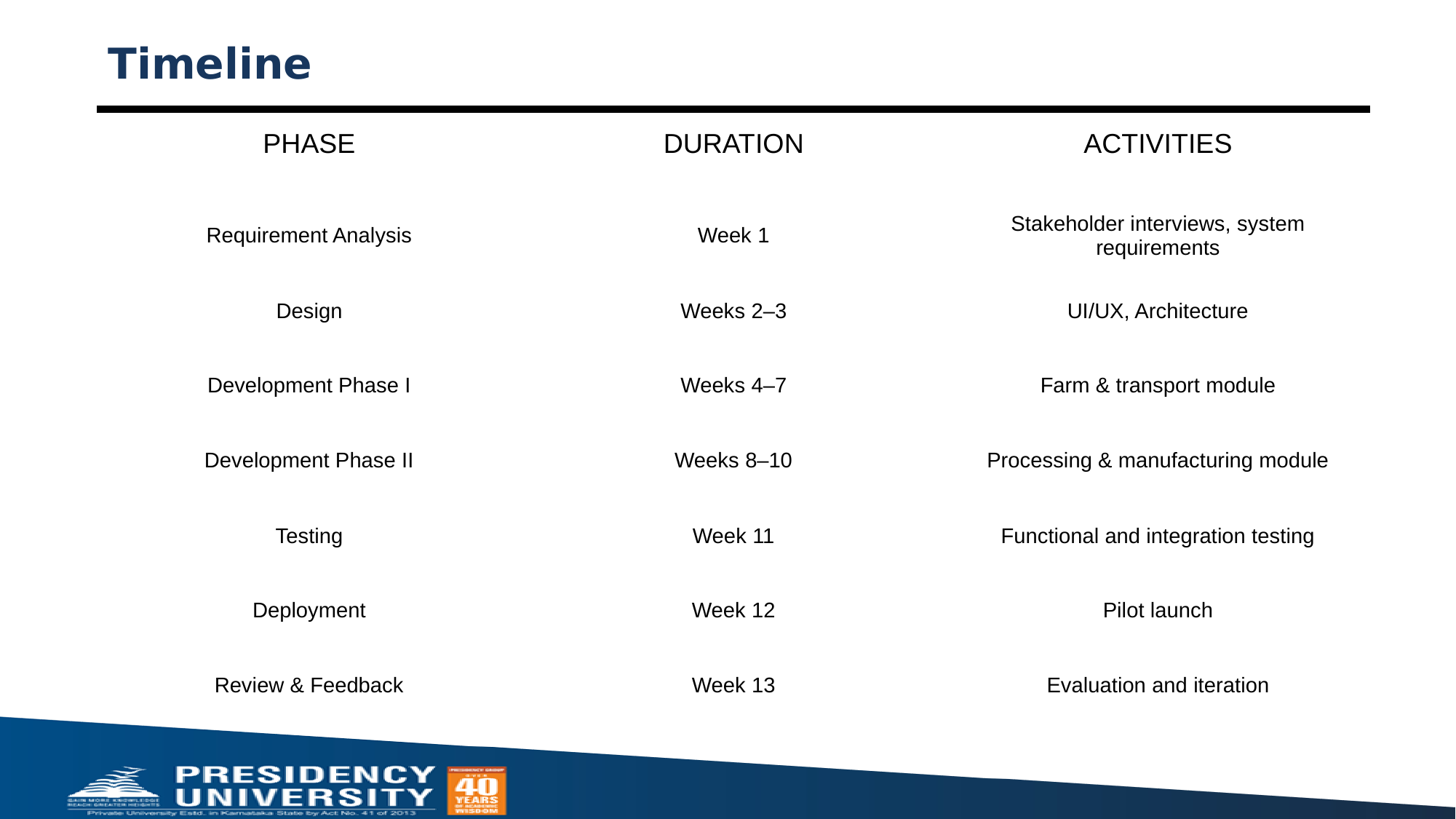

# Timeline
| PHASE | DURATION | ACTIVITIES |
| --- | --- | --- |
| Requirement Analysis | Week 1 | Stakeholder interviews, system requirements |
| Design | Weeks 2–3 | UI/UX, Architecture |
| Development Phase I | Weeks 4–7 | Farm & transport module |
| Development Phase II | Weeks 8–10 | Processing & manufacturing module |
| Testing | Week 11 | Functional and integration testing |
| Deployment | Week 12 | Pilot launch |
| Review & Feedback | Week 13 | Evaluation and iteration |